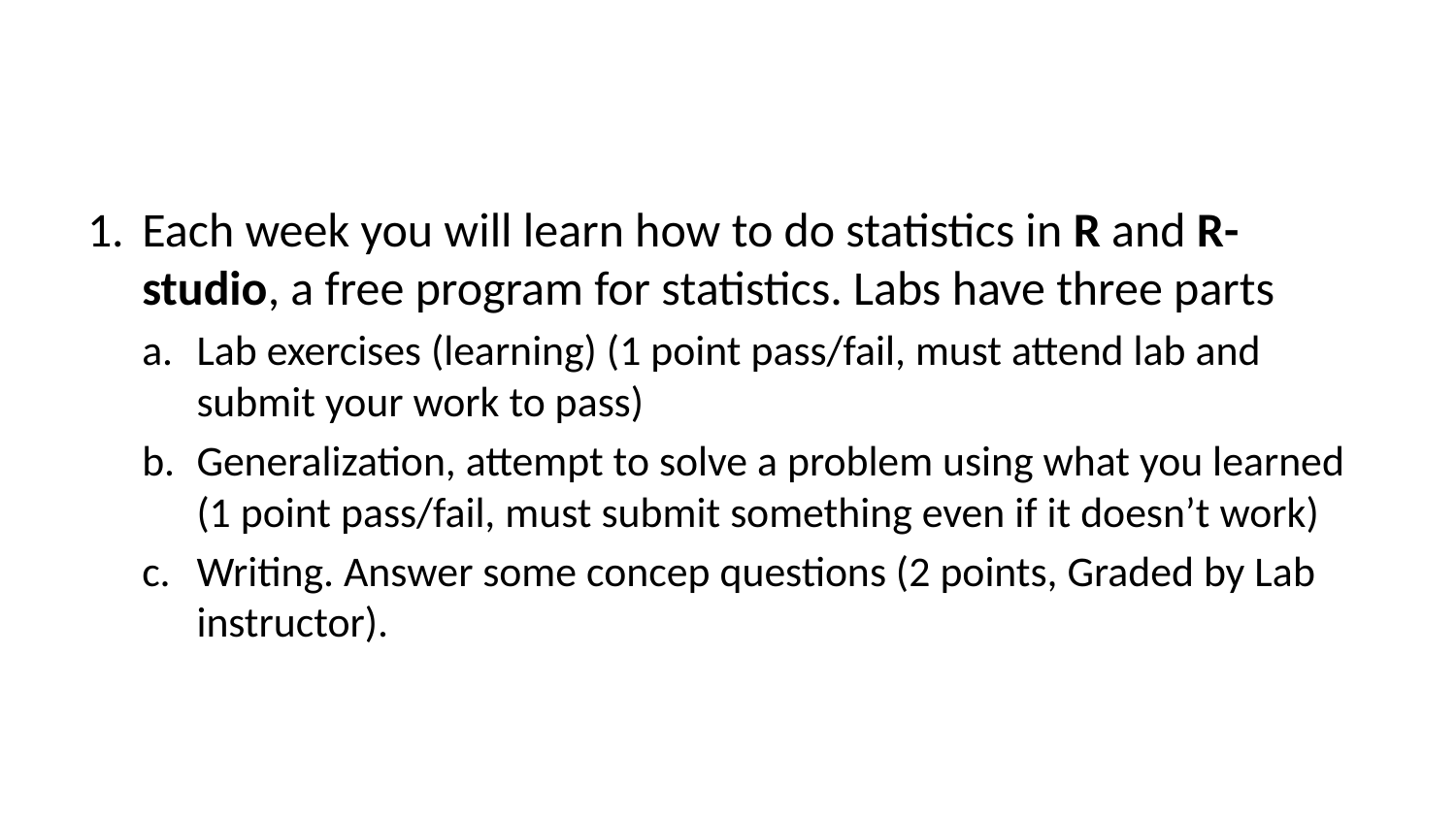

Each week you will learn how to do statistics in R and R-studio, a free program for statistics. Labs have three parts
Lab exercises (learning) (1 point pass/fail, must attend lab and submit your work to pass)
Generalization, attempt to solve a problem using what you learned (1 point pass/fail, must submit something even if it doesn’t work)
Writing. Answer some concep questions (2 points, Graded by Lab instructor).